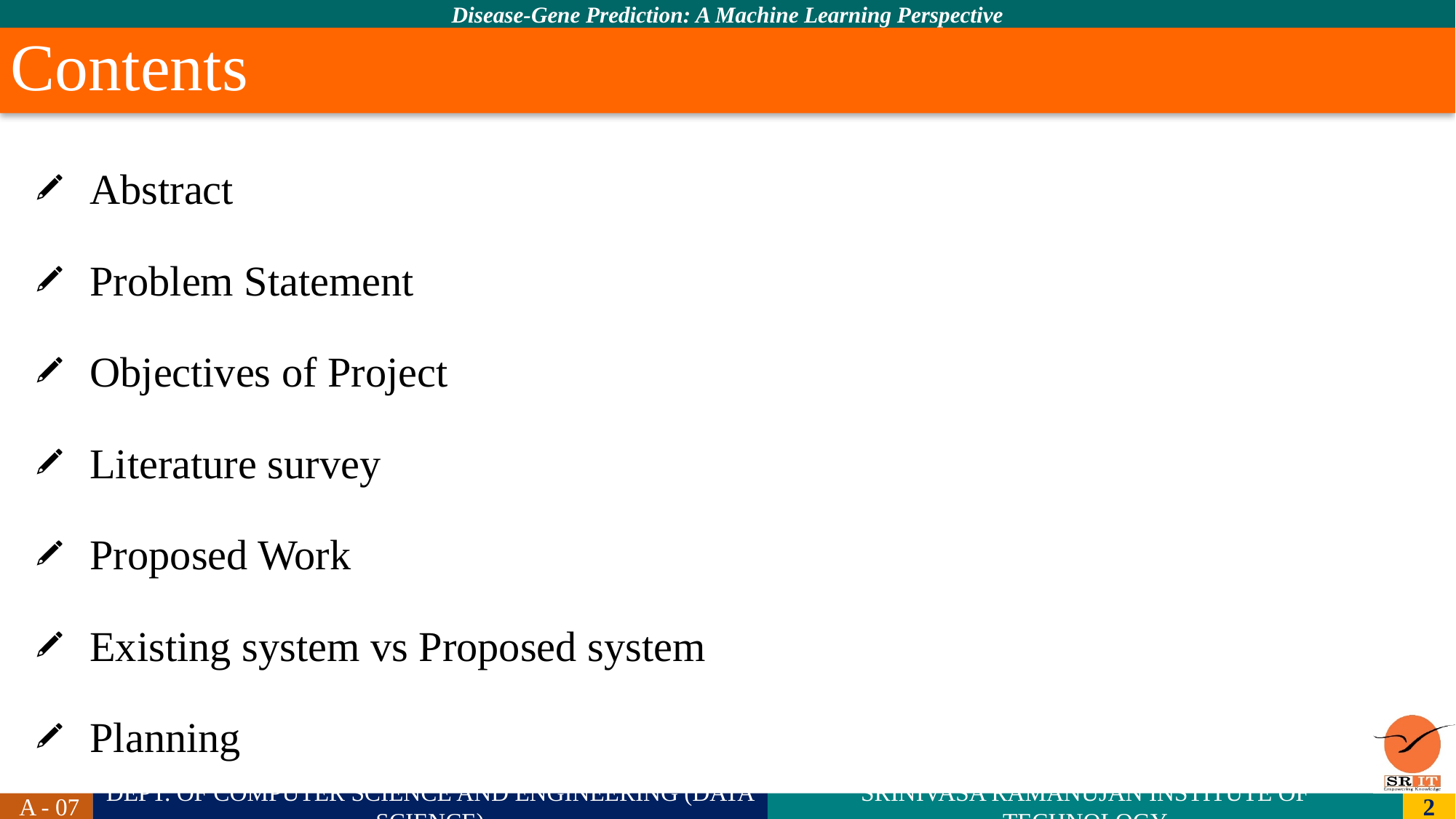

# Contents
Abstract
Problem Statement
Objectives of Project
Literature survey
Proposed Work
Existing system vs Proposed system
Planning